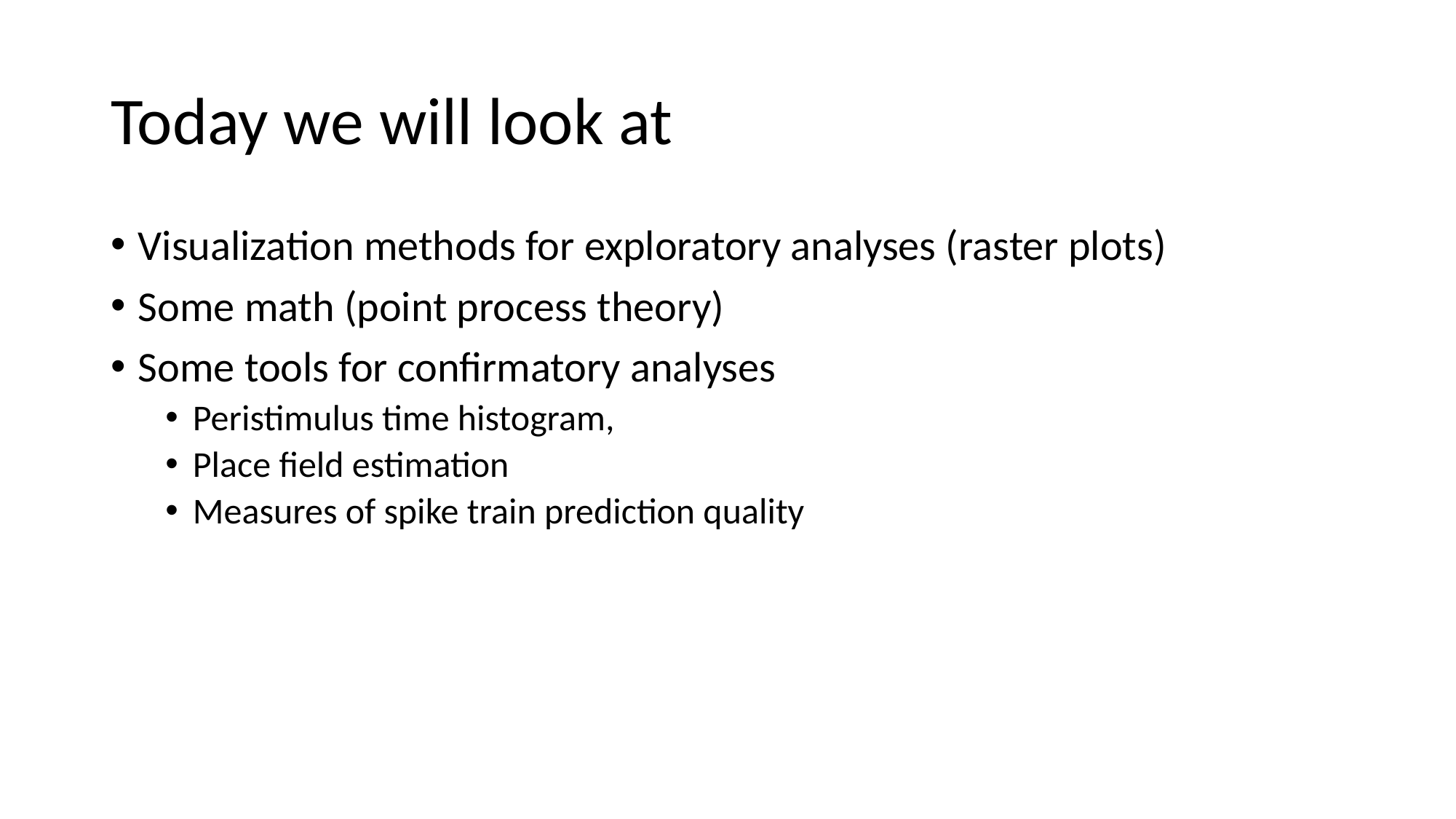

# Today we will look at
Visualization methods for exploratory analyses (raster plots)
Some math (point process theory)
Some tools for confirmatory analyses
Peristimulus time histogram,
Place field estimation
Measures of spike train prediction quality